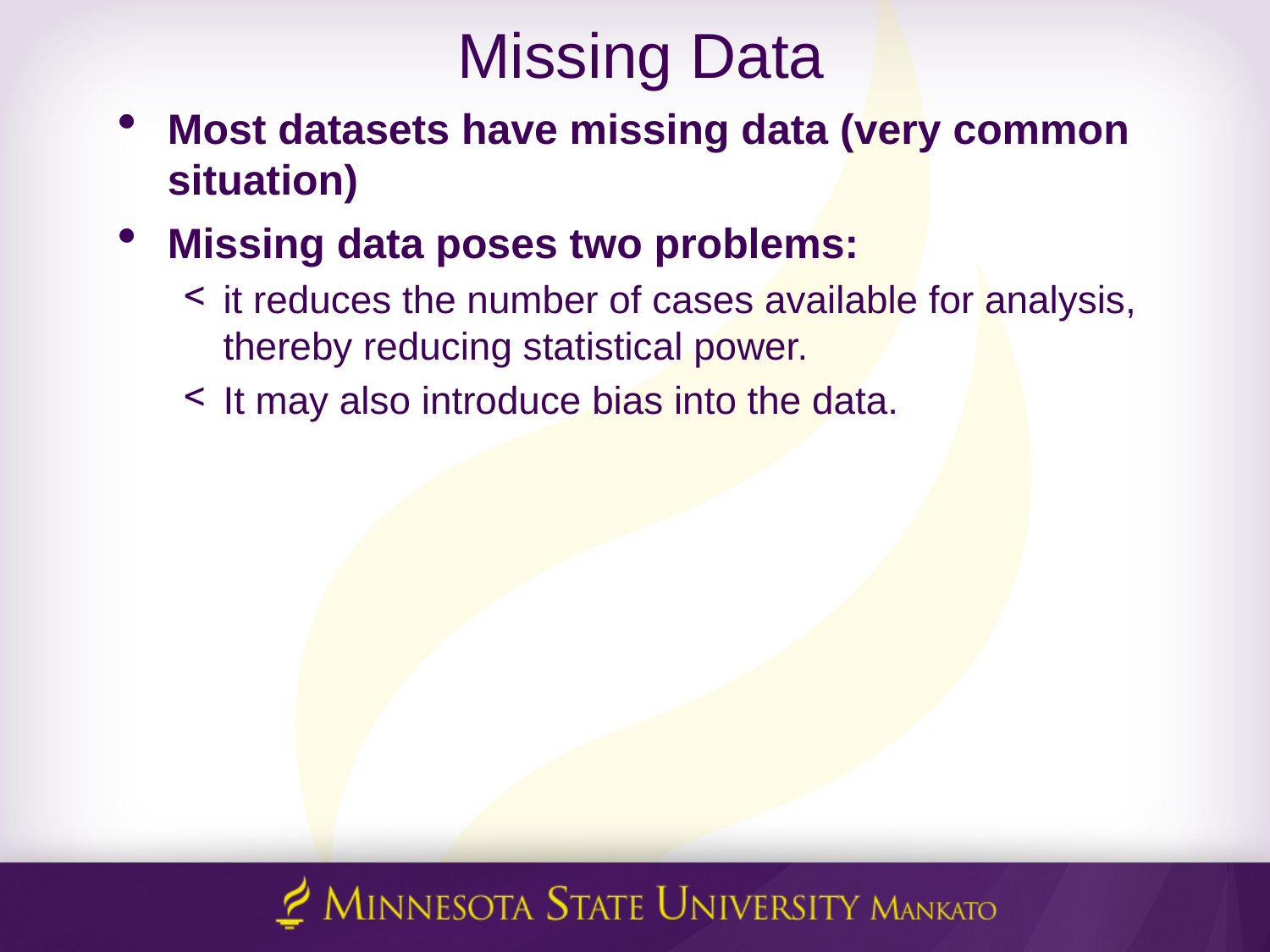

# Missing Data
Most datasets have missing data (very common situation)
Missing data poses two problems:
it reduces the number of cases available for analysis, thereby reducing statistical power.
It may also introduce bias into the data.